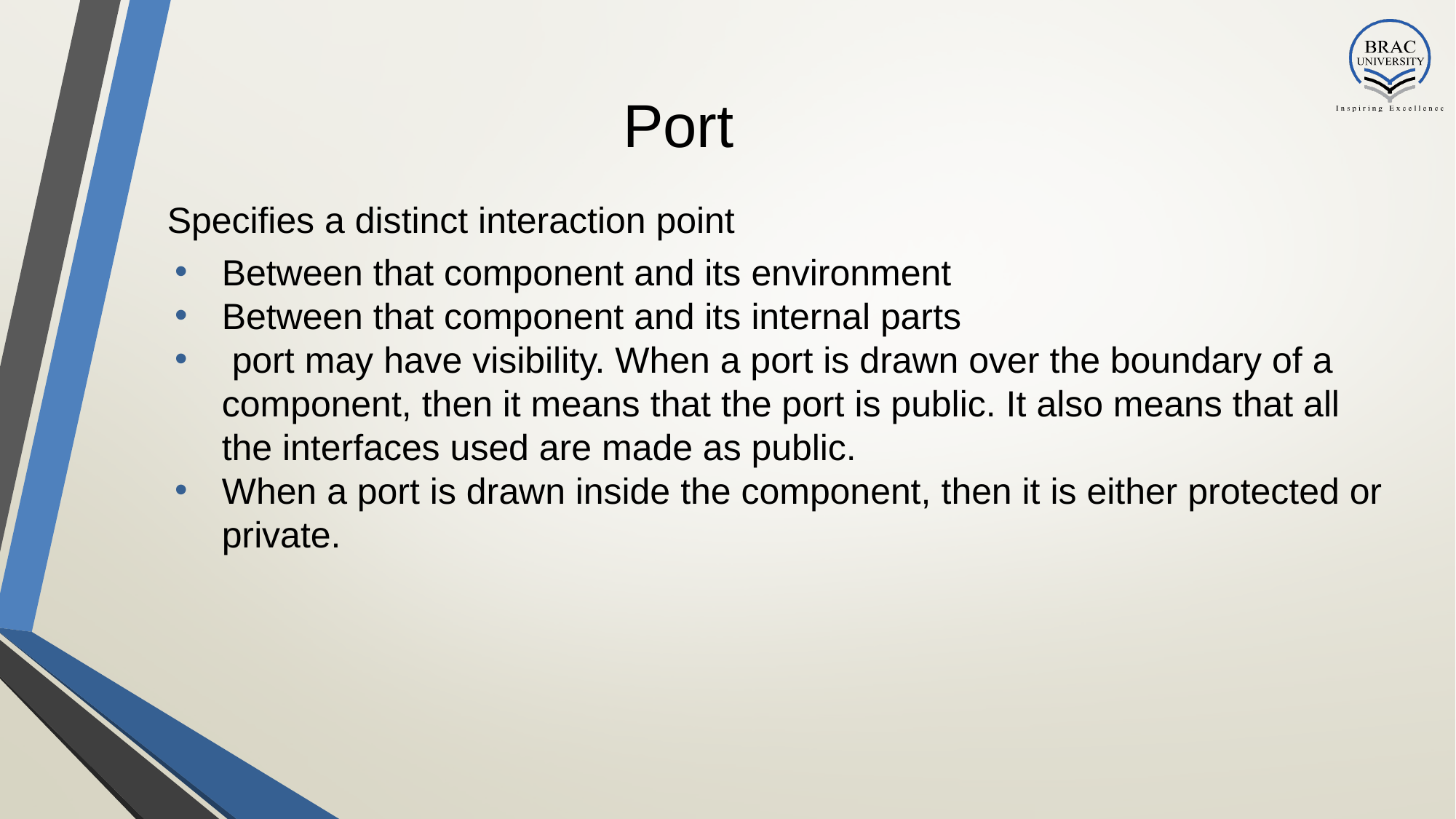

# Port
Specifies a distinct interaction point
Between that component and its environment
Between that component and its internal parts
 port may have visibility. When a port is drawn over the boundary of a component, then it means that the port is public. It also means that all the interfaces used are made as public.
When a port is drawn inside the component, then it is either protected or private.

10